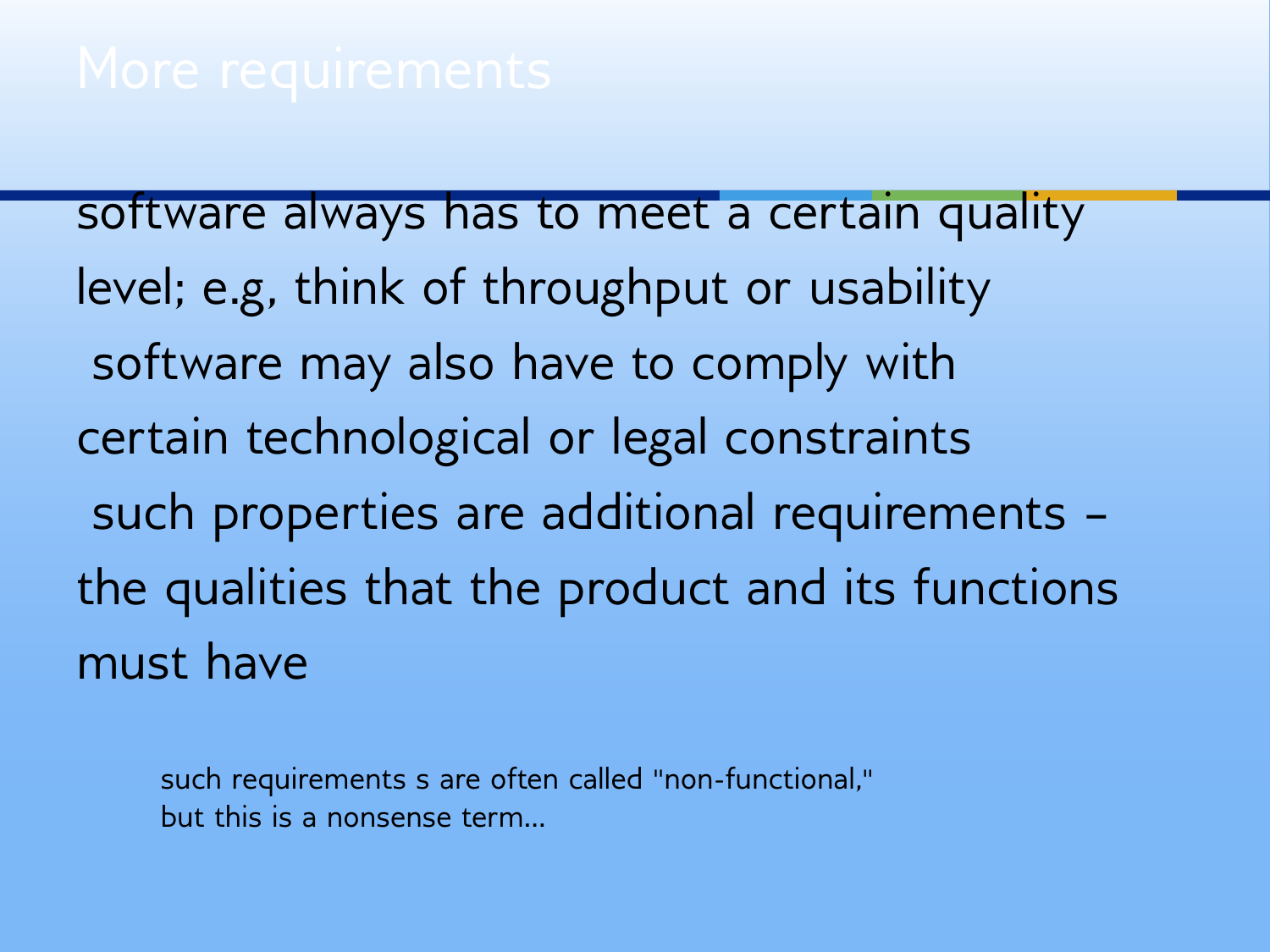

# More requirements
software always has to meet a certain quality
level; e.g, think of throughput or usability
 software may also have to comply with
certain technological or legal constraints
 such properties are additional requirements –
the qualities that the product and its functions
must have

such requirements s are often called "non-functional,"
but this is a nonsense term...